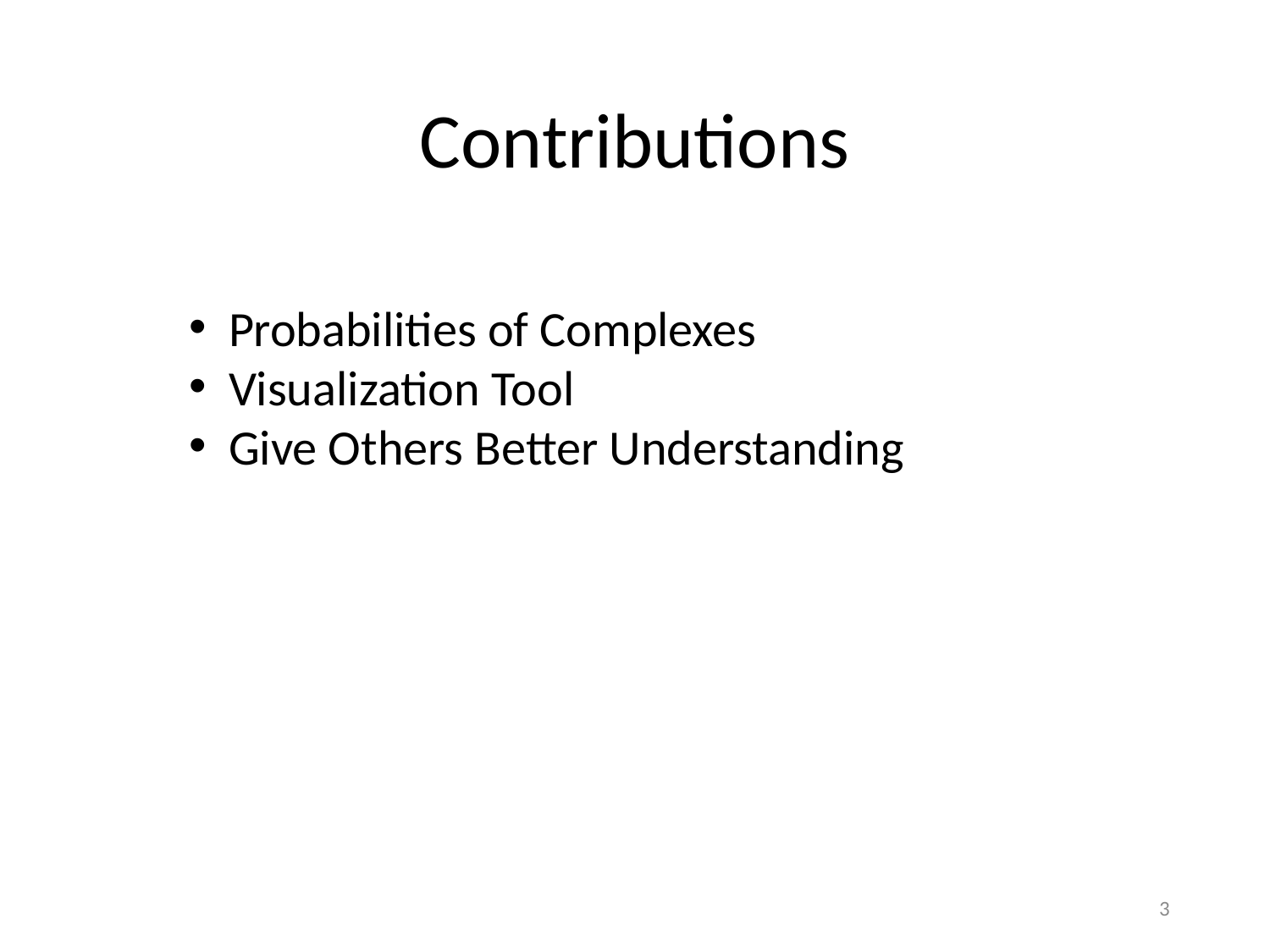

# Contributions
Probabilities of Complexes
Visualization Tool
Give Others Better Understanding

3